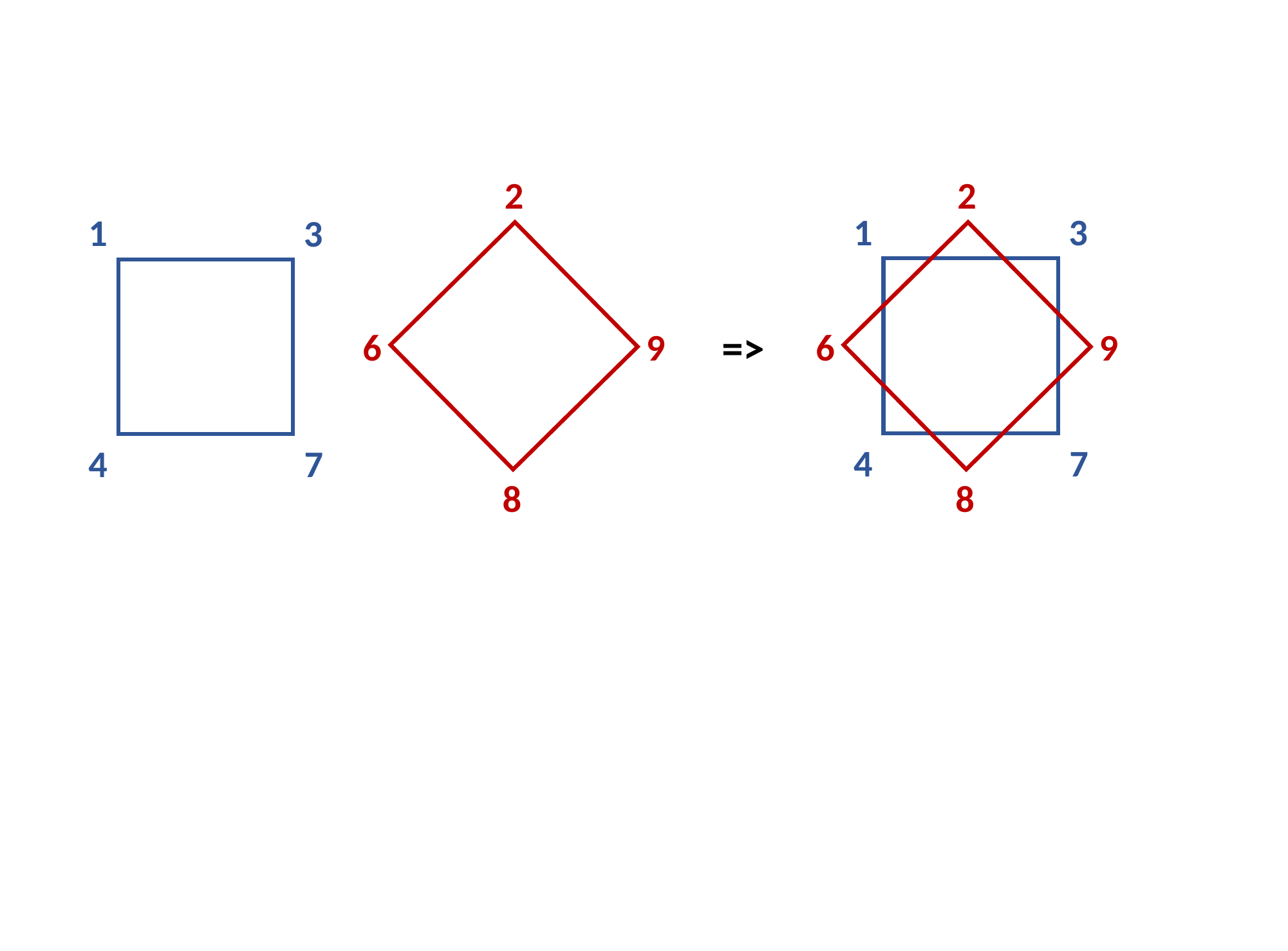

2

6
9
8
2
1
3

6
9
7
4
8
1
3

7
4
=>